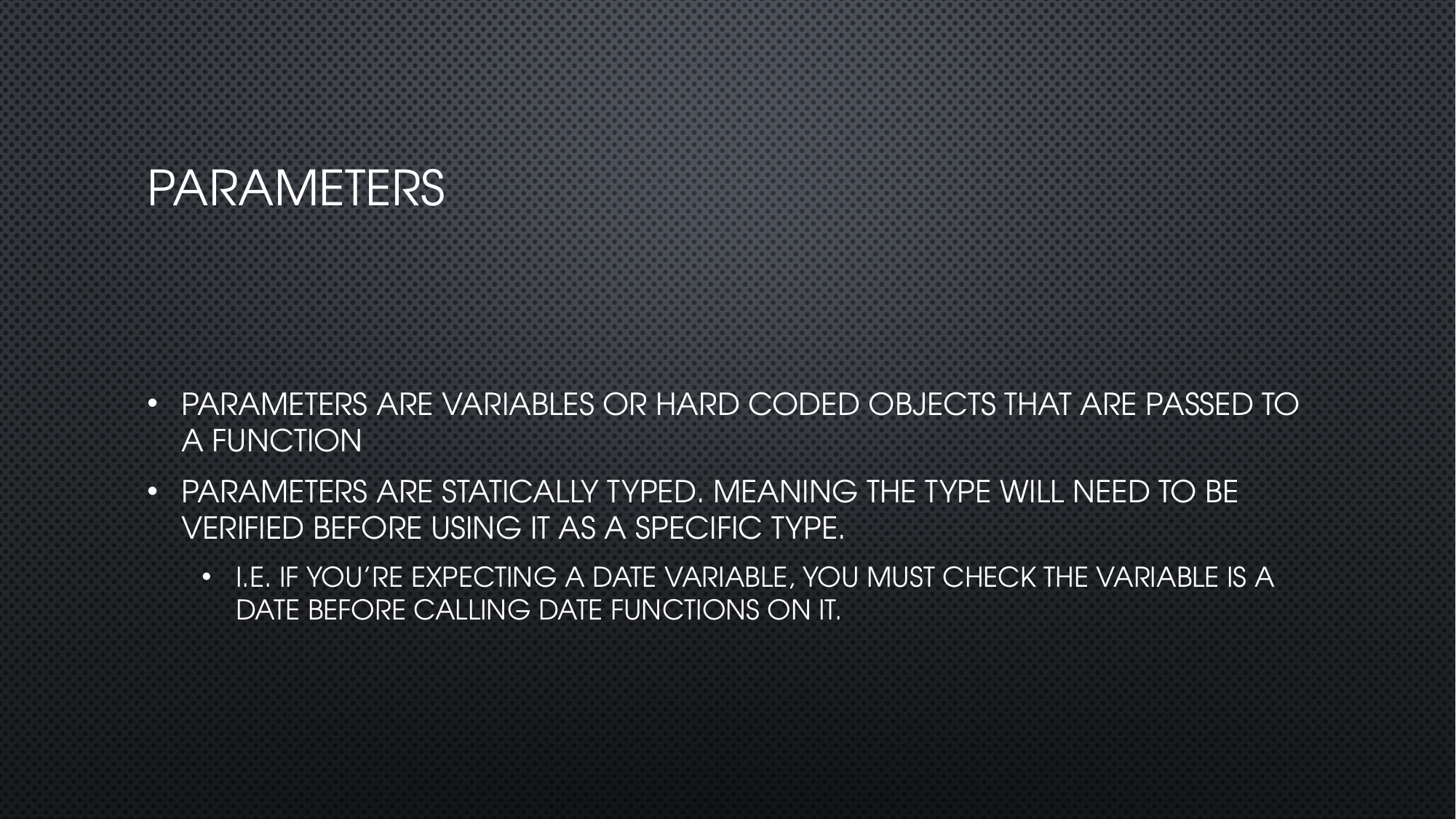

# Parameters
Parameters are variables or hard coded objects that are passed to a function
Parameters are statically typed. Meaning the type will need to be verified before using it as a specific type.
I.E. if you’re expecting a date variable, you must check the variable is a date before calling date functions on it.